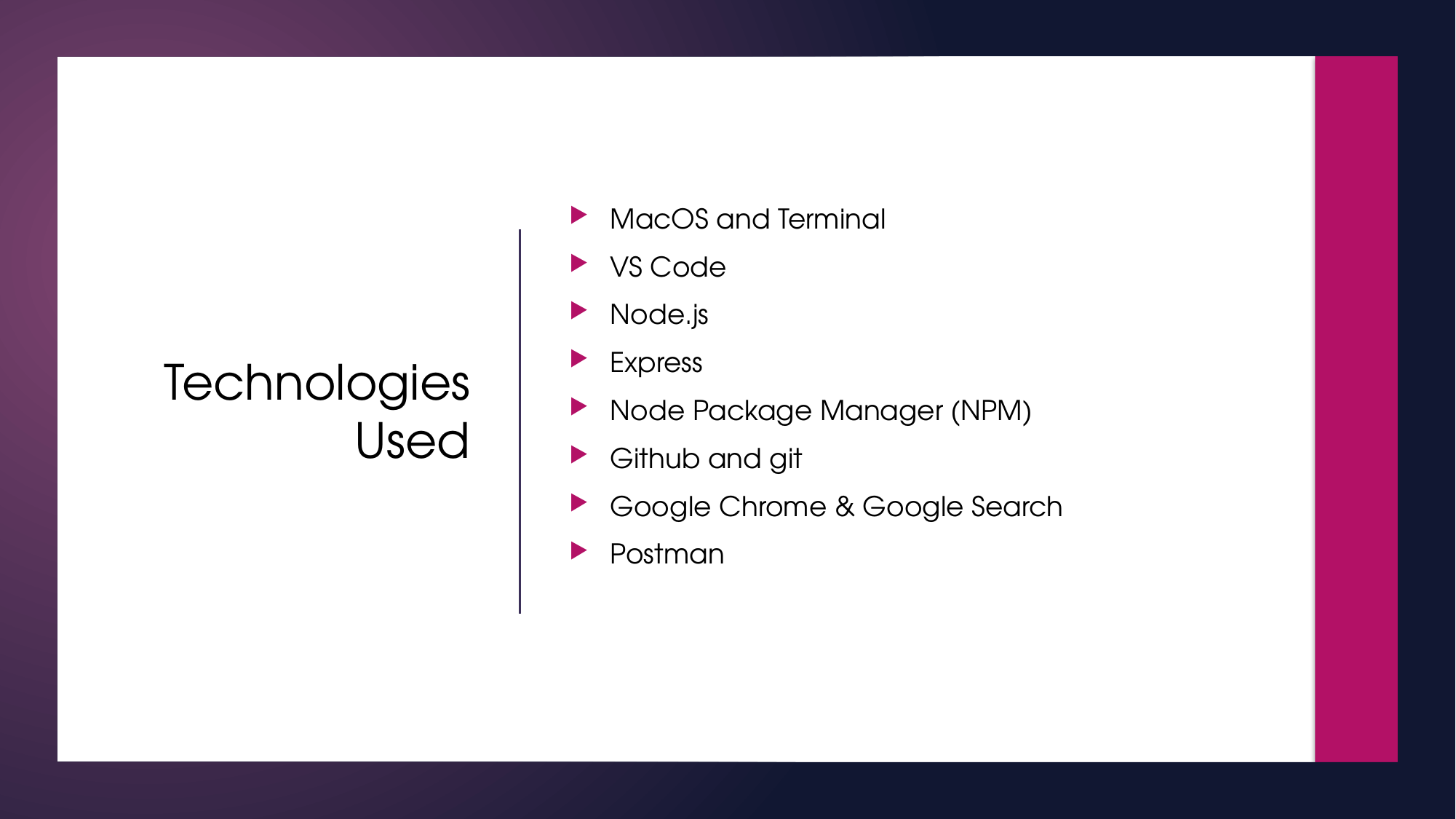

MacOS and Terminal
VS Code
Node.js
Express
Node Package Manager (NPM)
Github and git
Google Chrome & Google Search
Postman

# Technologies Used